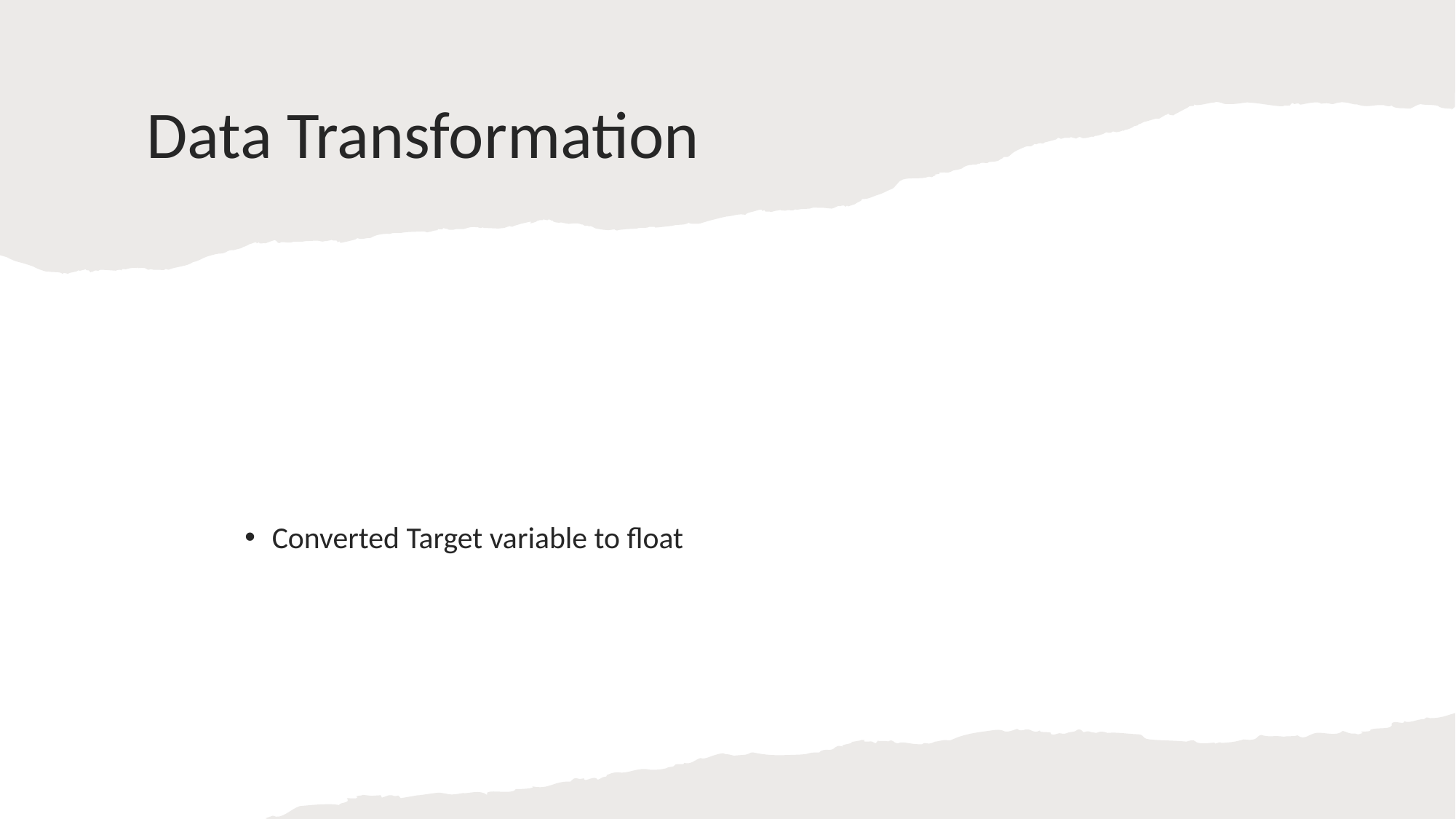

# Data Transformation

Converted Target variable to float